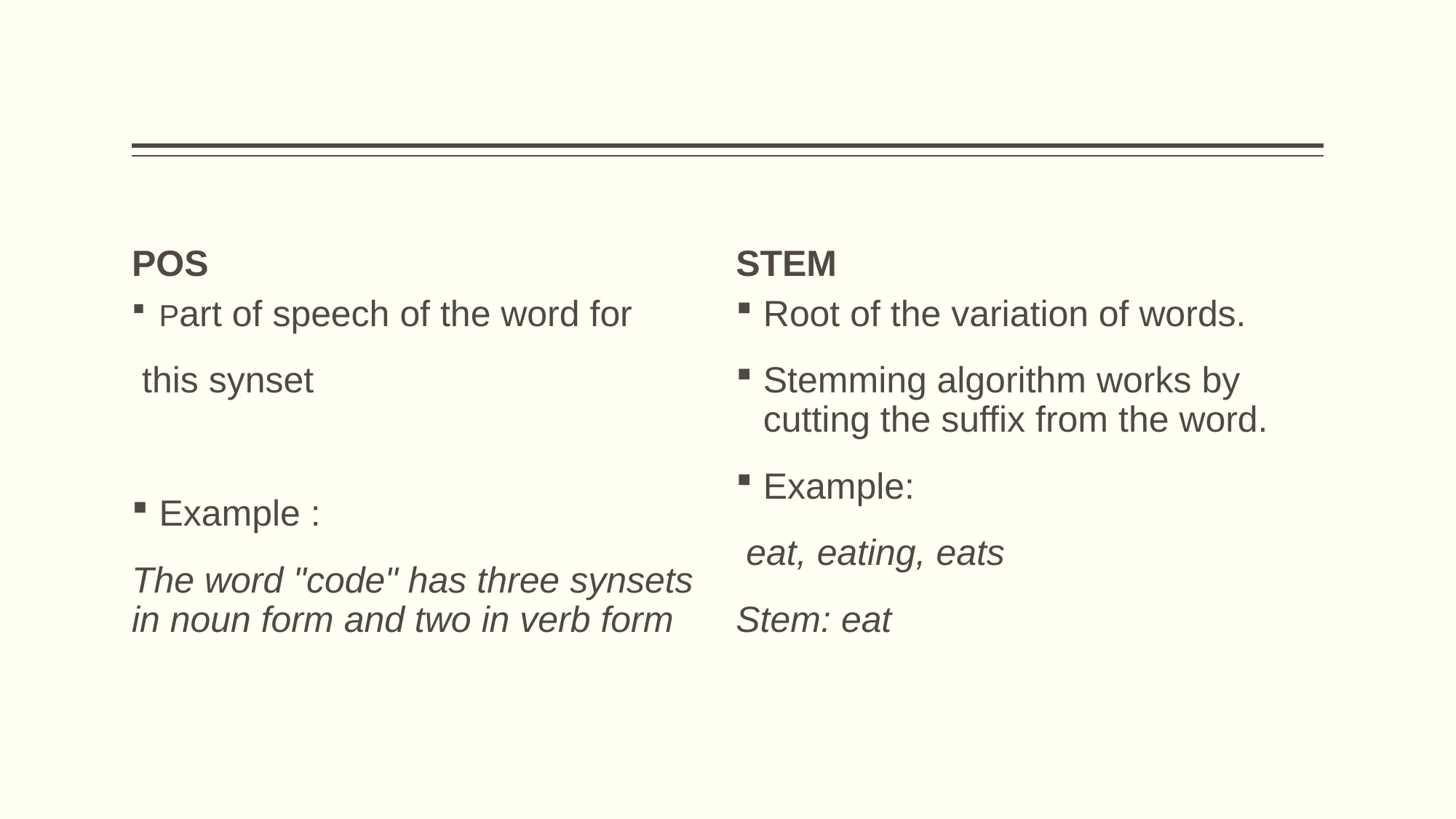

#
POS
STEM
Part of speech of the word for
 this synset

Example :
The word "code" has three synsets in noun form and two in verb form
Root of the variation of words.
Stemming algorithm works by cutting the suffix from the word.
Example:
 eat, eating, eats
Stem: eat